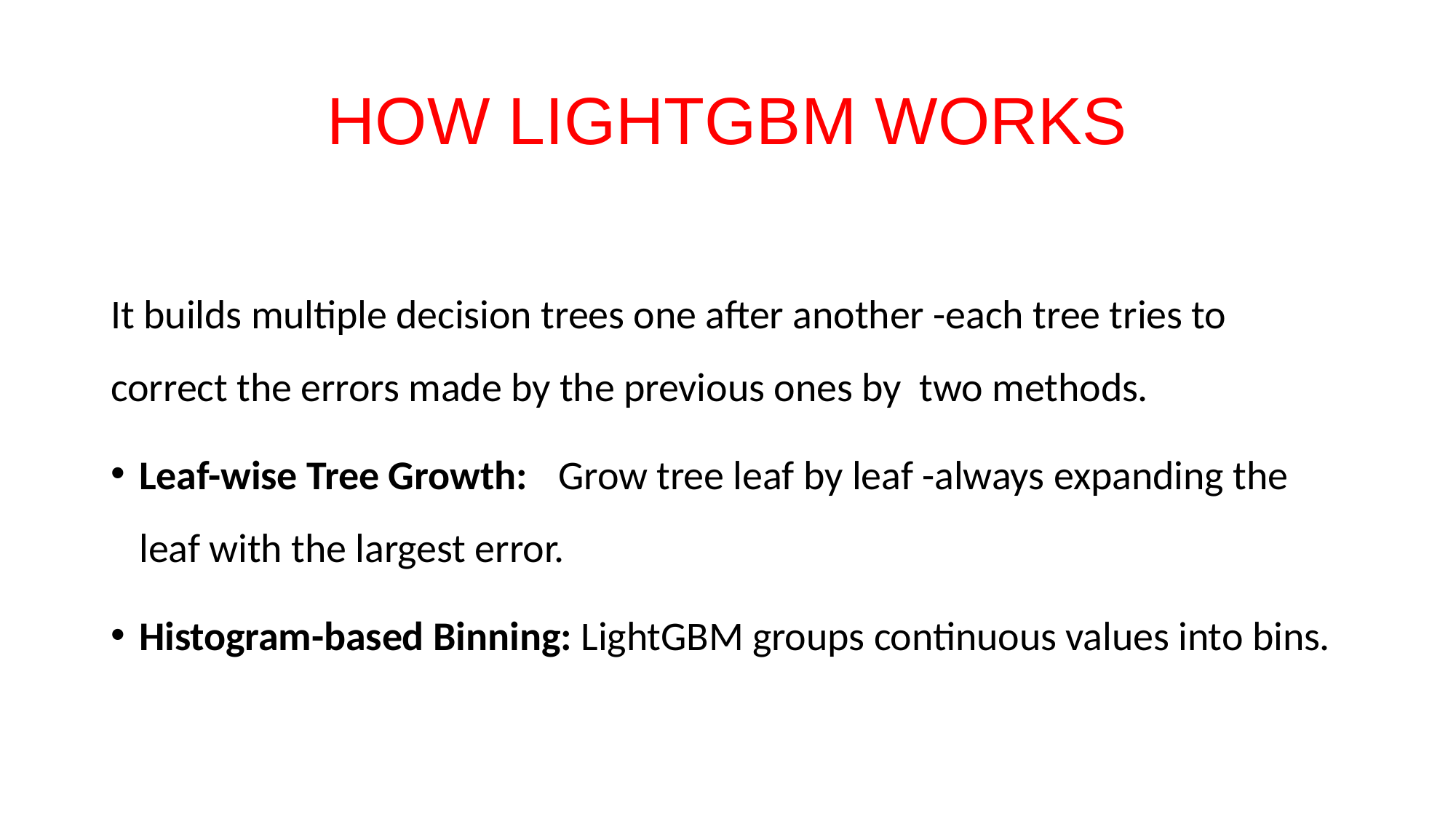

# HOW LIGHTGBM WORKS

It builds multiple decision trees one after another -each tree tries to correct the errors made by the previous ones by  two methods.
Leaf-wise Tree Growth:	Grow tree leaf by leaf -always expanding the leaf with the largest error.
Histogram-based Binning: LightGBM groups continuous values into bins.